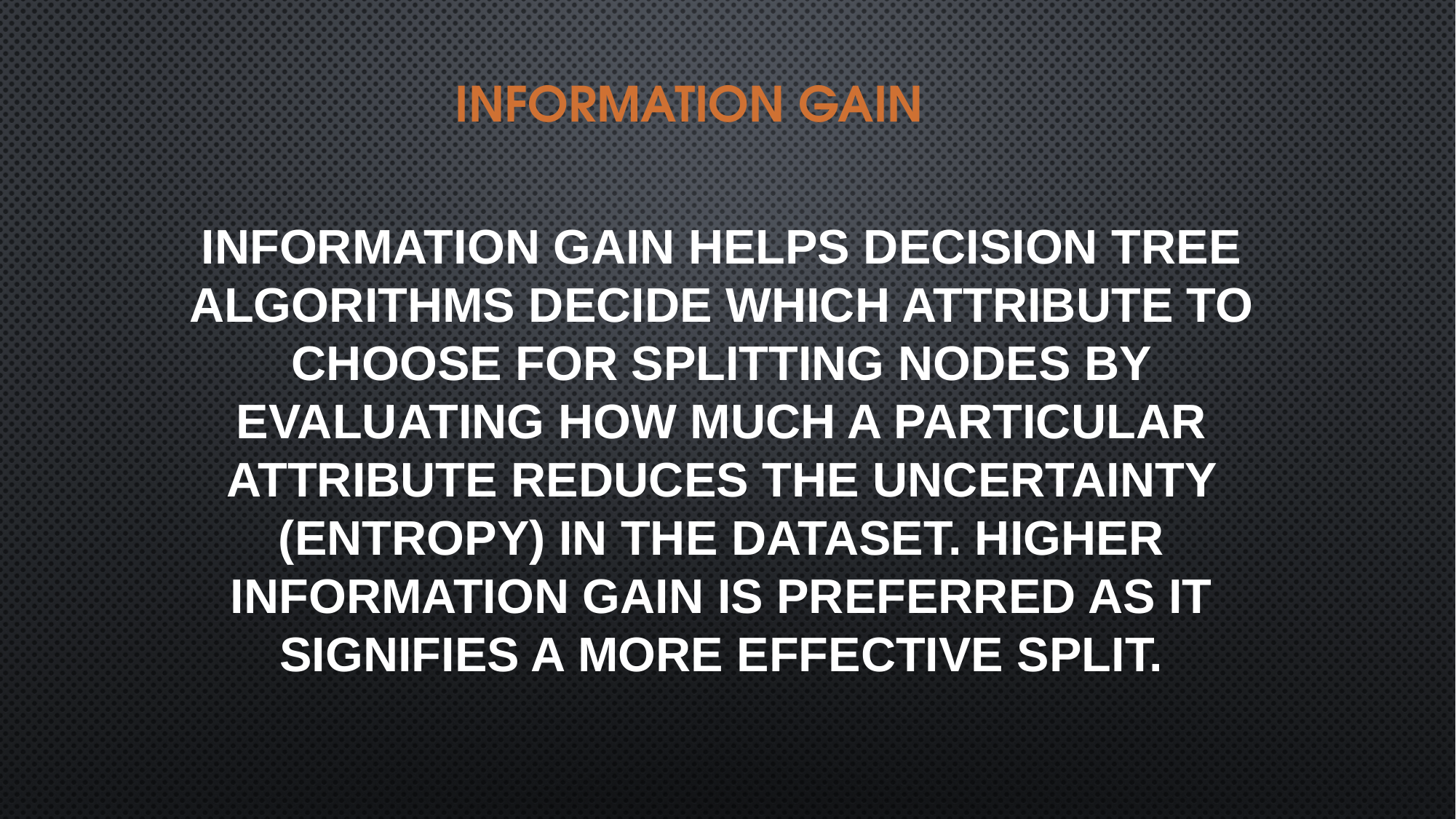

# Information Gain
Information Gain helps decision tree algorithms decide which attribute to choose for splitting nodes by evaluating how much a particular attribute reduces the uncertainty (entropy) in the dataset. Higher Information Gain is preferred as it signifies a more effective split.